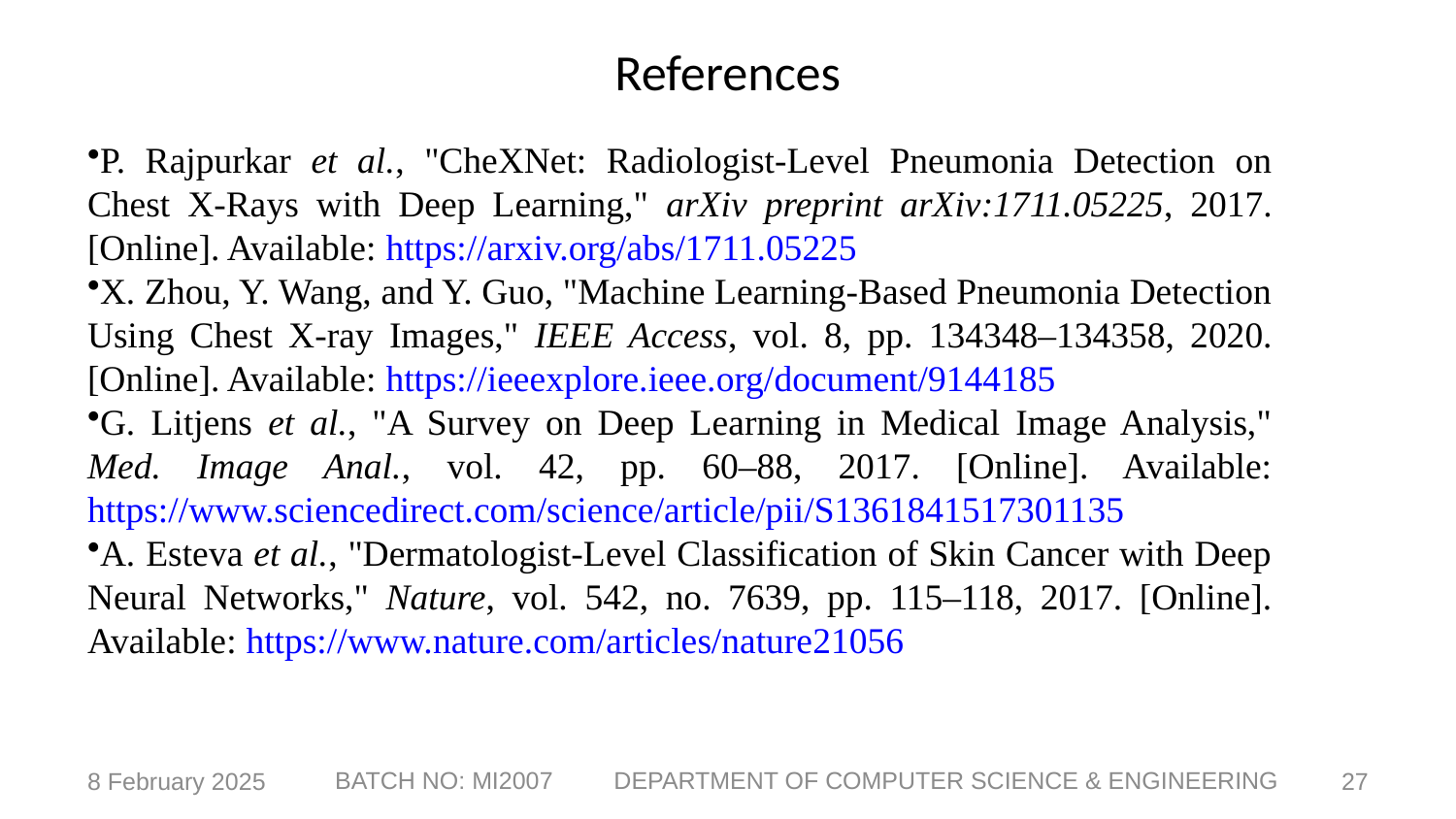

# References
P. Rajpurkar et al., "CheXNet: Radiologist-Level Pneumonia Detection on Chest X-Rays with Deep Learning," arXiv preprint arXiv:1711.05225, 2017. [Online]. Available: https://arxiv.org/abs/1711.05225
X. Zhou, Y. Wang, and Y. Guo, "Machine Learning-Based Pneumonia Detection Using Chest X-ray Images," IEEE Access, vol. 8, pp. 134348–134358, 2020. [Online]. Available: https://ieeexplore.ieee.org/document/9144185
G. Litjens et al., "A Survey on Deep Learning in Medical Image Analysis," Med. Image Anal., vol. 42, pp. 60–88, 2017. [Online]. Available: https://www.sciencedirect.com/science/article/pii/S1361841517301135
A. Esteva et al., "Dermatologist-Level Classification of Skin Cancer with Deep Neural Networks," Nature, vol. 542, no. 7639, pp. 115–118, 2017. [Online]. Available: https://www.nature.com/articles/nature21056

8 February 2025
27
BATCH NO: MI2007         DEPARTMENT OF COMPUTER SCIENCE & ENGINEERING